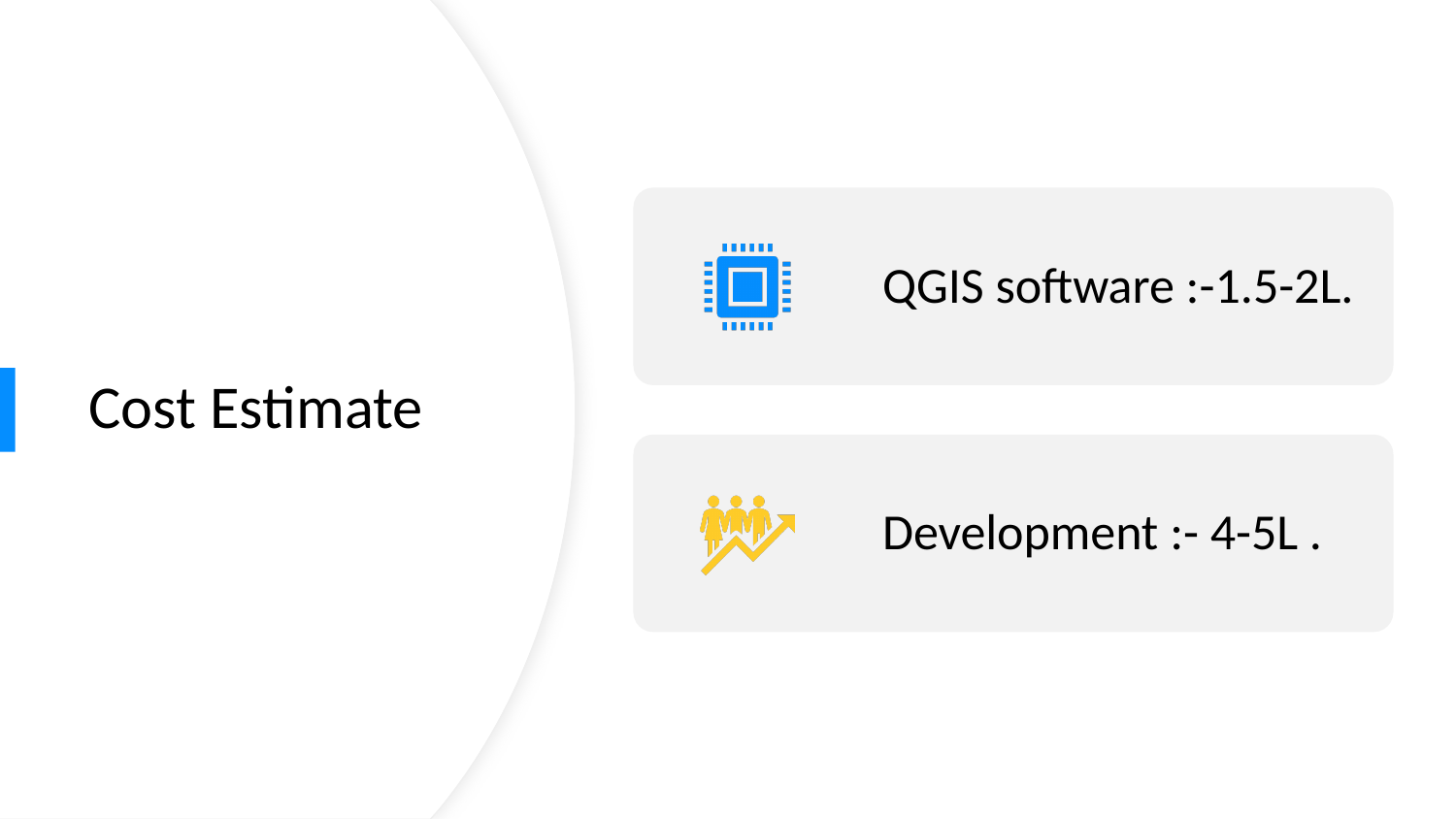

QGIS software :-1.5-2L.
Development :- 4-5L .
# Cost Estimate